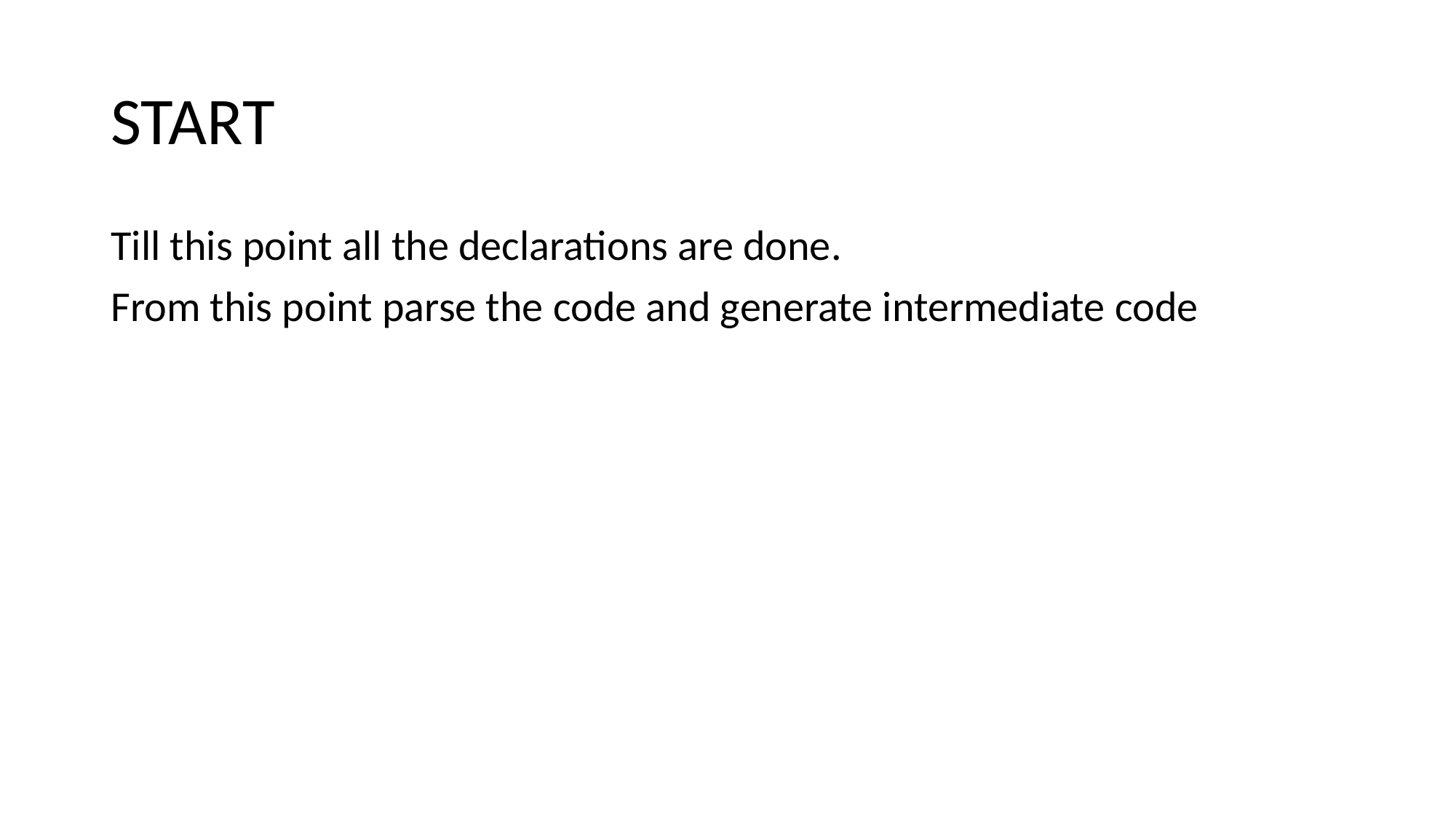

# START
Till this point all the declarations are done.
From this point parse the code and generate intermediate code